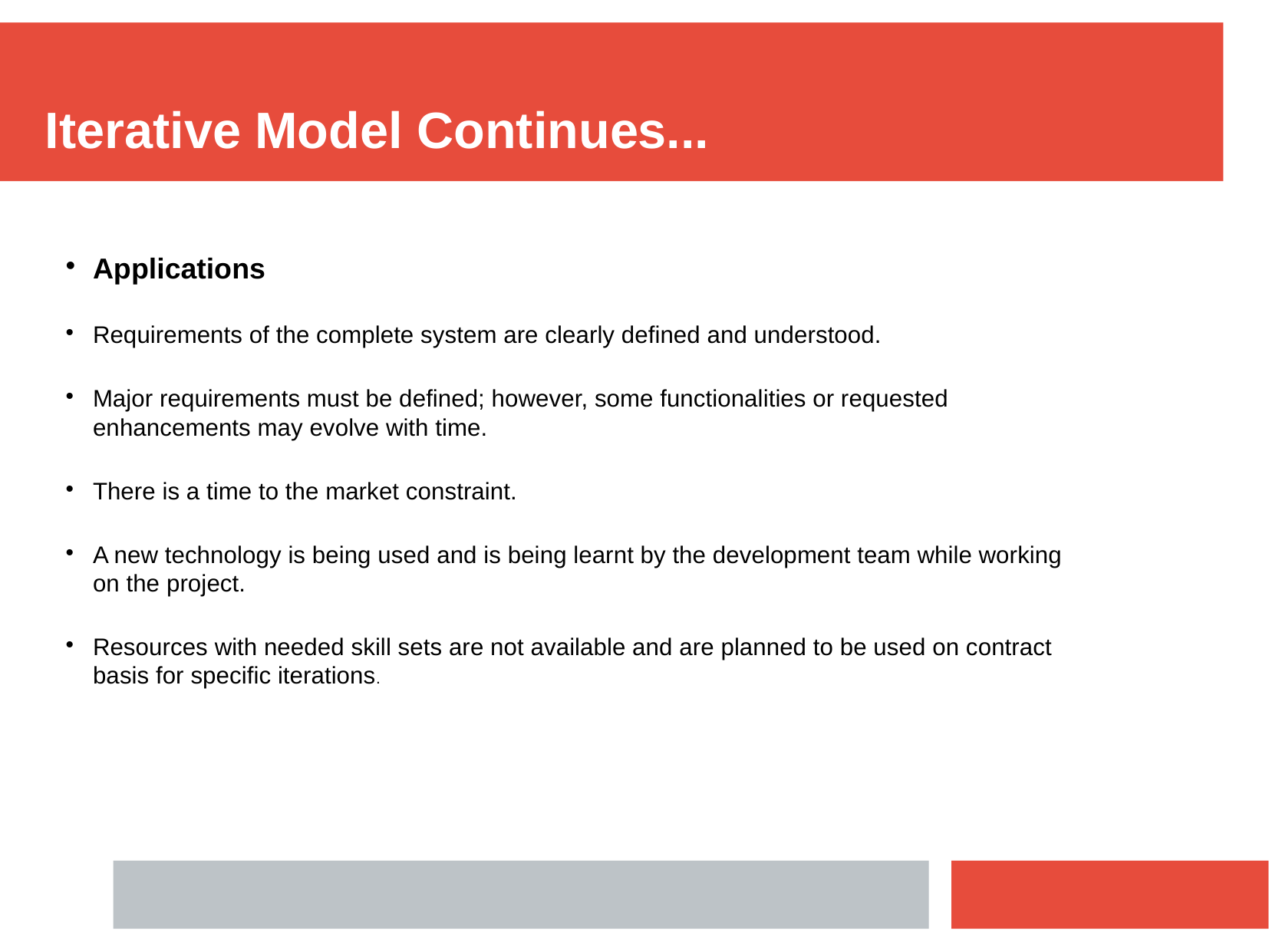

Iterative Model Continues...
Applications
Requirements of the complete system are clearly defined and understood.
Major requirements must be defined; however, some functionalities or requested enhancements may evolve with time.
There is a time to the market constraint.
A new technology is being used and is being learnt by the development team while working on the project.
Resources with needed skill sets are not available and are planned to be used on contract basis for specific iterations.